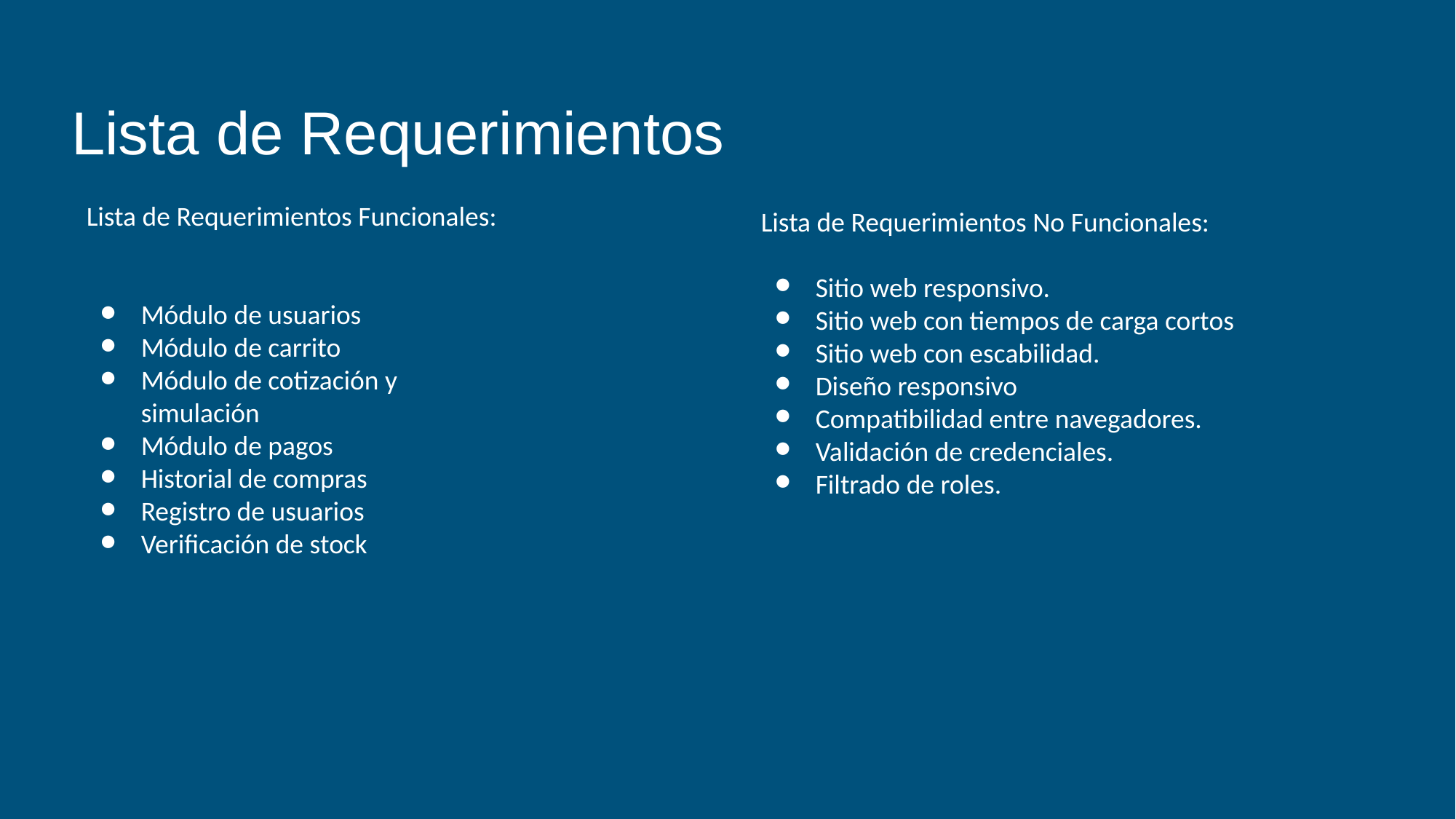

# Lista de Requerimientos
Lista de Requerimientos Funcionales:

Módulo de usuarios
Módulo de carrito
Módulo de cotización y simulación
Módulo de pagos
Historial de compras
Registro de usuarios
Verificación de stock

Lista de Requerimientos No Funcionales:

Sitio web responsivo.
Sitio web con tiempos de carga cortos
Sitio web con escabilidad.
Diseño responsivo
Compatibilidad entre navegadores.
Validación de credenciales.
Filtrado de roles.